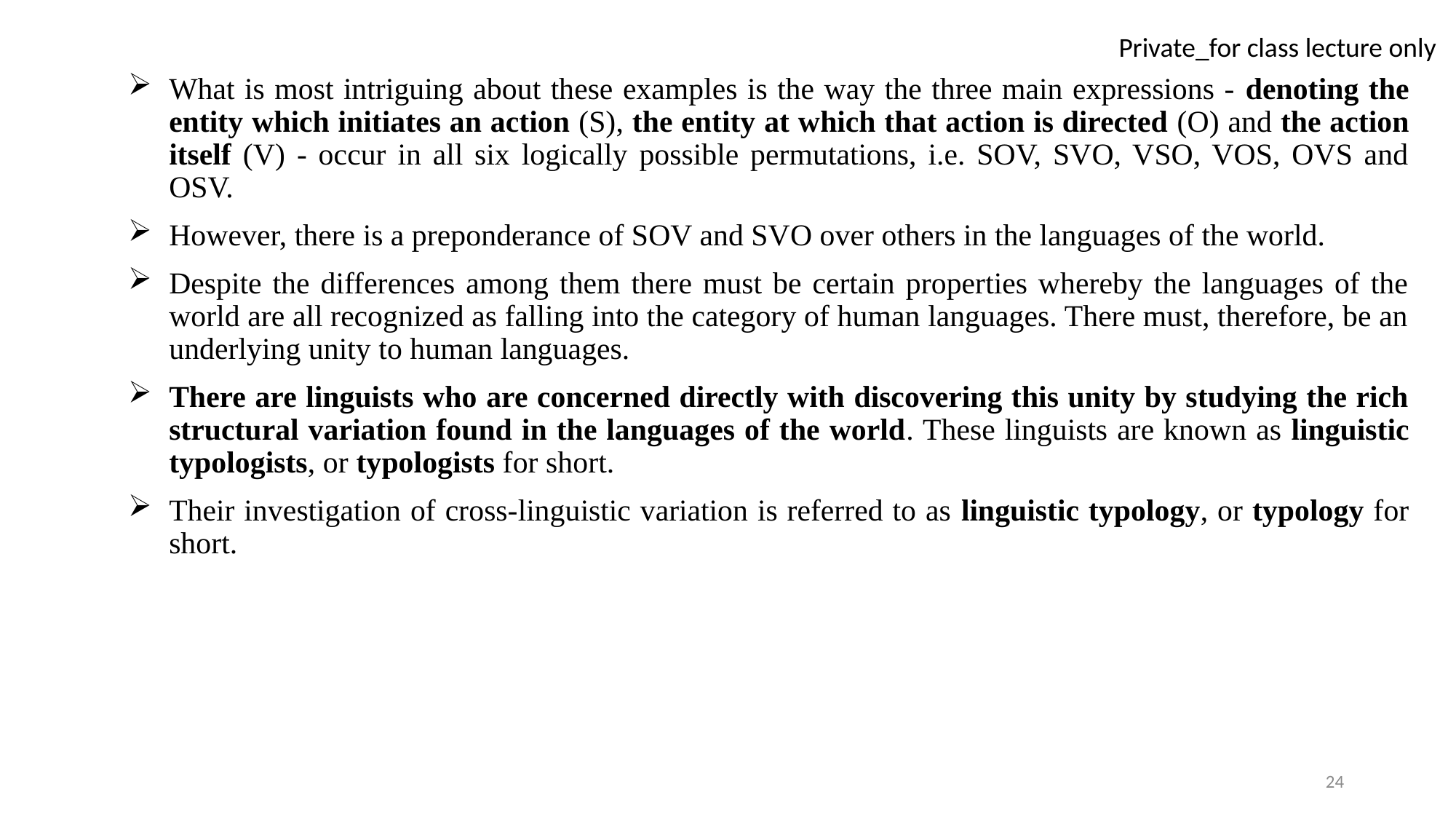

What is most intriguing about these examples is the way the three main expressions - denoting the entity which initiates an action (S), the entity at which that action is directed (O) and the action itself (V) - occur in all six logically possible permutations, i.e. SOV, SVO, VSO, VOS, OVS and OSV.
However, there is a preponderance of SOV and SVO over others in the languages of the world.
Despite the differences among them there must be certain properties whereby the languages of the world are all recognized as falling into the category of human languages. There must, therefore, be an underlying unity to human languages.
There are linguists who are concerned directly with discovering this unity by studying the rich structural variation found in the languages of the world. These linguists are known as linguistic typologists, or typologists for short.
Their investigation of cross-linguistic variation is referred to as linguistic typology, or typology for short.

24